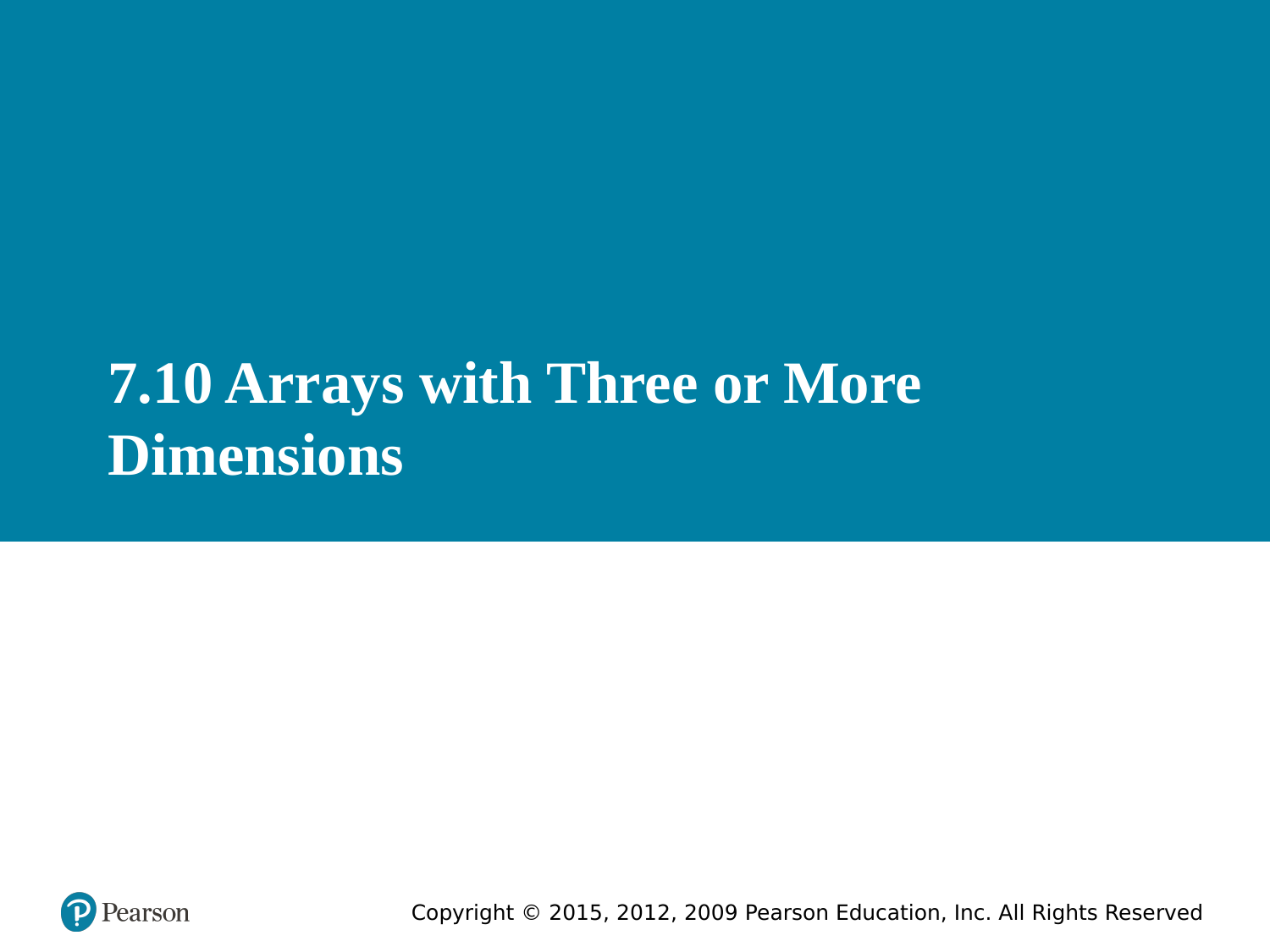

# 7.10 Arrays with Three or More Dimensions